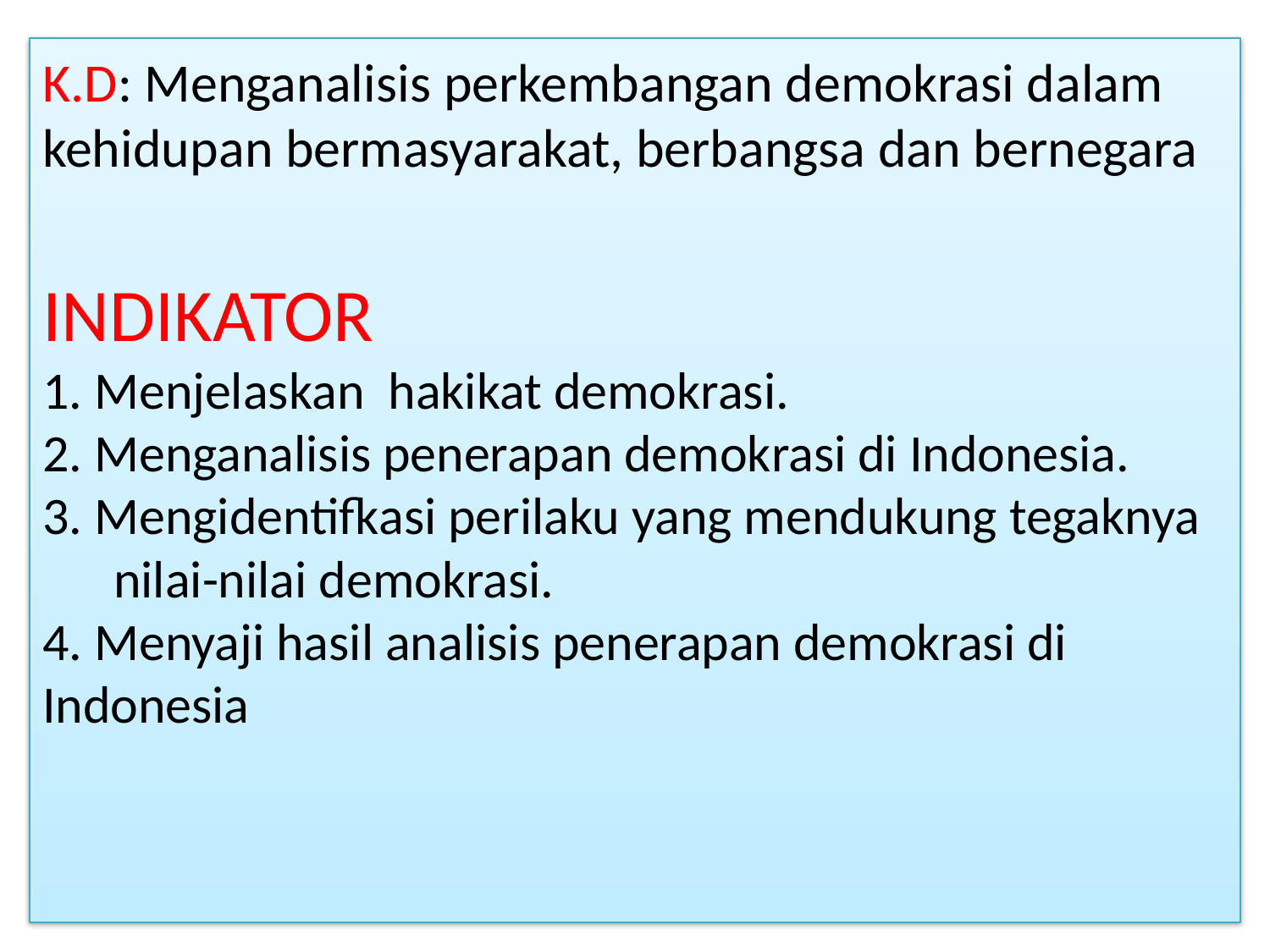

# K.D: Menganalisis perkembangan demokrasi dalam kehidupan bermasyarakat, berbangsa dan bernegara INDIKATOR 1. Menjelaskan  hakikat demokrasi. 2. Menganalisis penerapan demokrasi di Indonesia. 3. Mengidentifkasi perilaku yang mendukung tegaknya nilai-nilai demokrasi. 4. Menyaji hasil analisis penerapan demokrasi di Indonesia